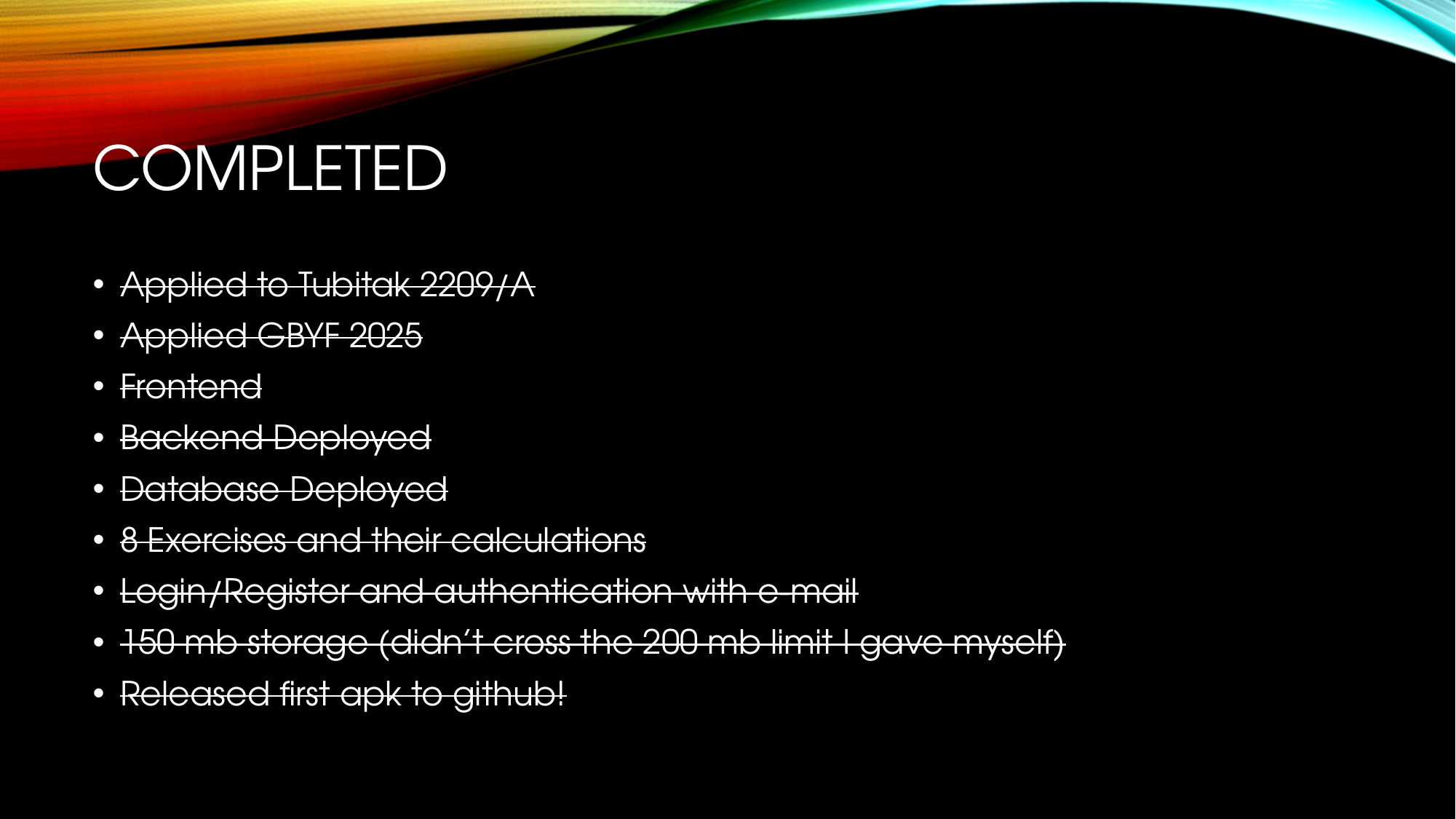

# Completed
Applied to Tubitak 2209/A
Applied GBYF 2025
Frontend
Backend Deployed
Database Deployed
8 Exercises and their calculations
Login/Register and authentication with e-mail
150 mb storage (didn’t cross the 200 mb limit I gave myself)
Released first apk to github!